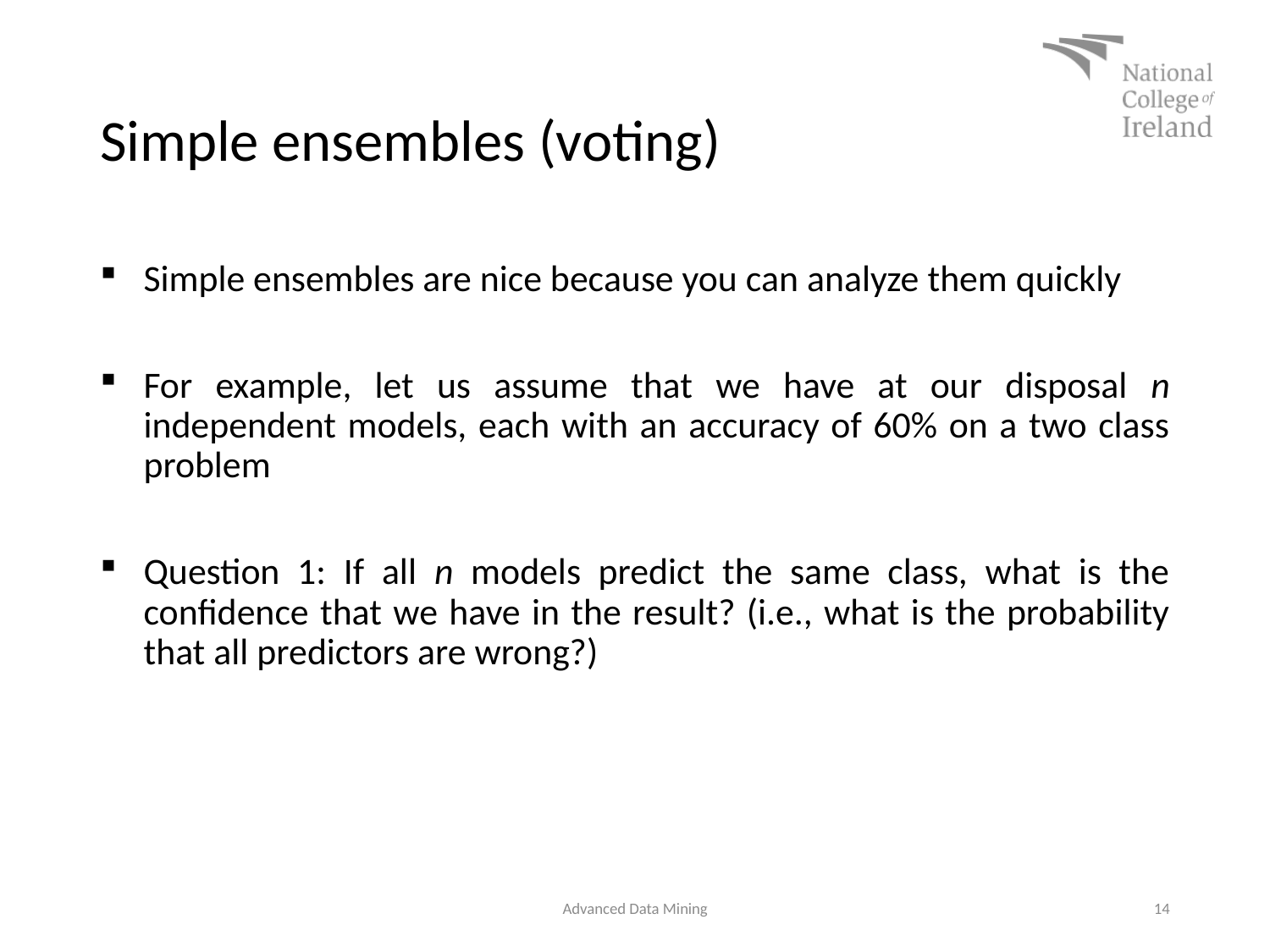

# Simple ensembles (voting)
Simple ensembles are nice because you can analyze them quickly

For example, let us assume that we have at our disposal n independent models, each with an accuracy of 60% on a two class problem

Question 1: If all n models predict the same class, what is the confidence that we have in the result? (i.e., what is the probability that all predictors are wrong?)
Advanced Data Mining
14